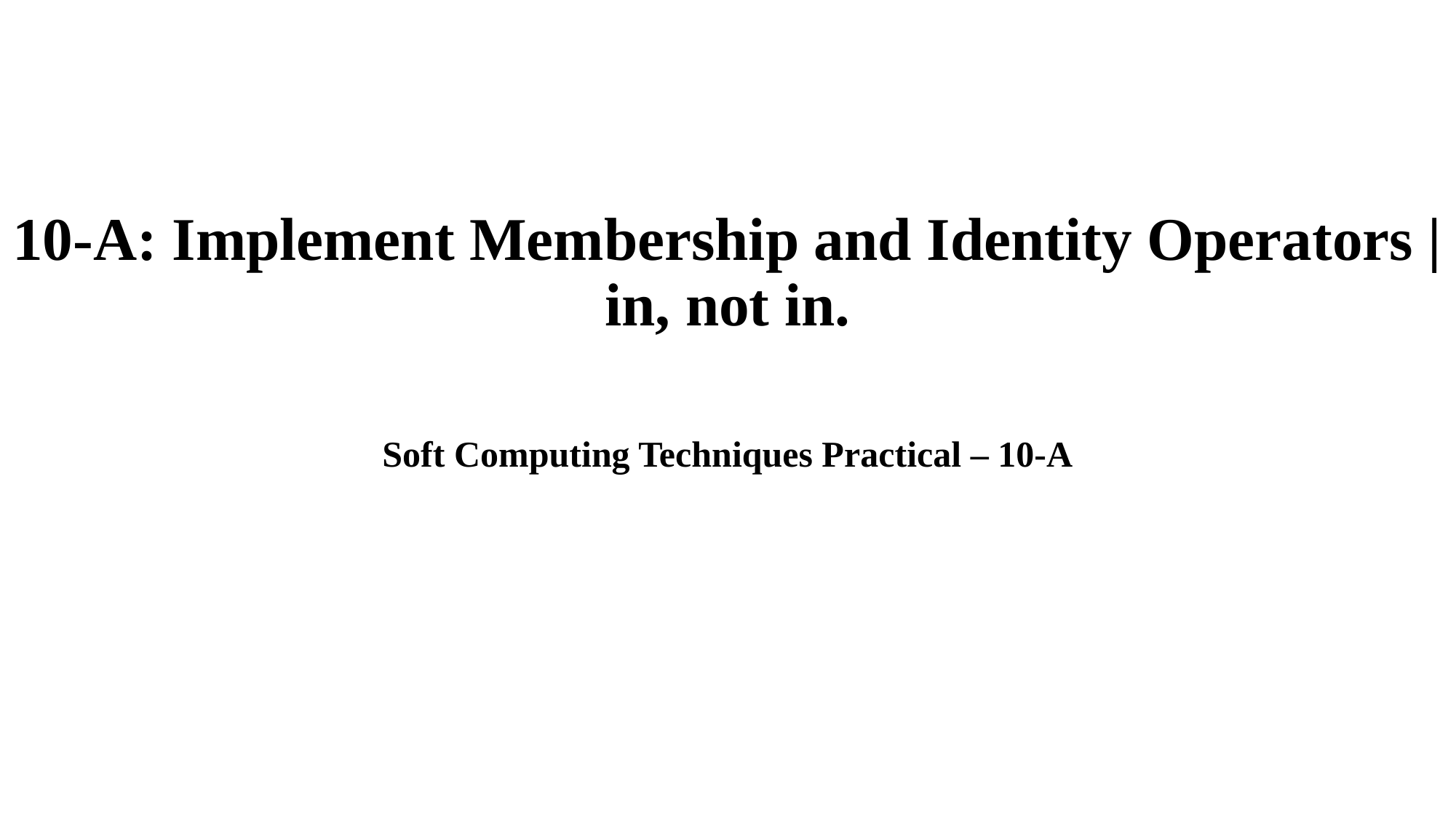

# 10-A: Implement Membership and Identity Operators | in, not in.
Soft Computing Techniques Practical – 10-A